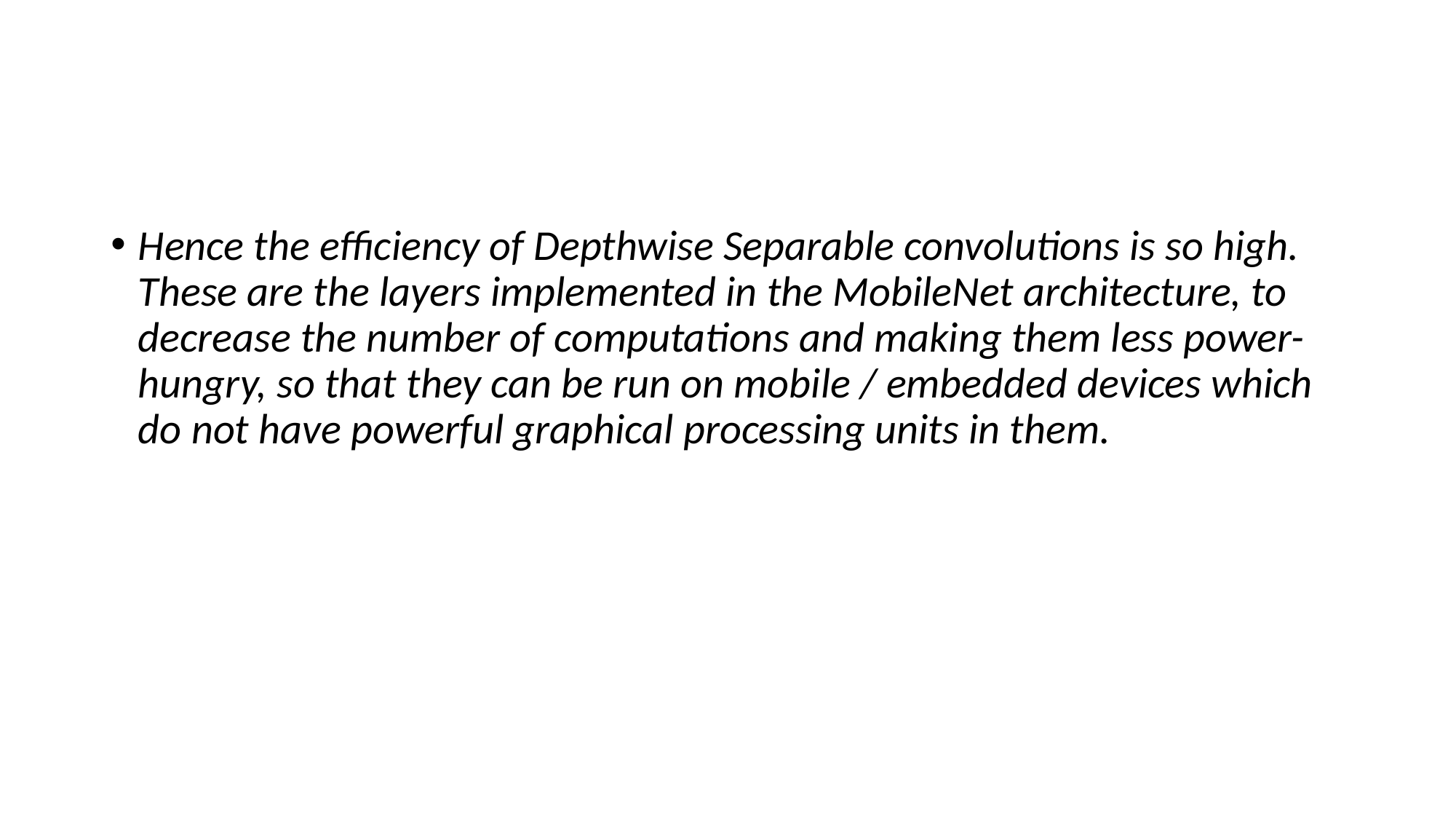

#
Hence the efficiency of Depthwise Separable convolutions is so high. These are the layers implemented in the MobileNet architecture, to decrease the number of computations and making them less power-hungry, so that they can be run on mobile / embedded devices which do not have powerful graphical processing units in them.